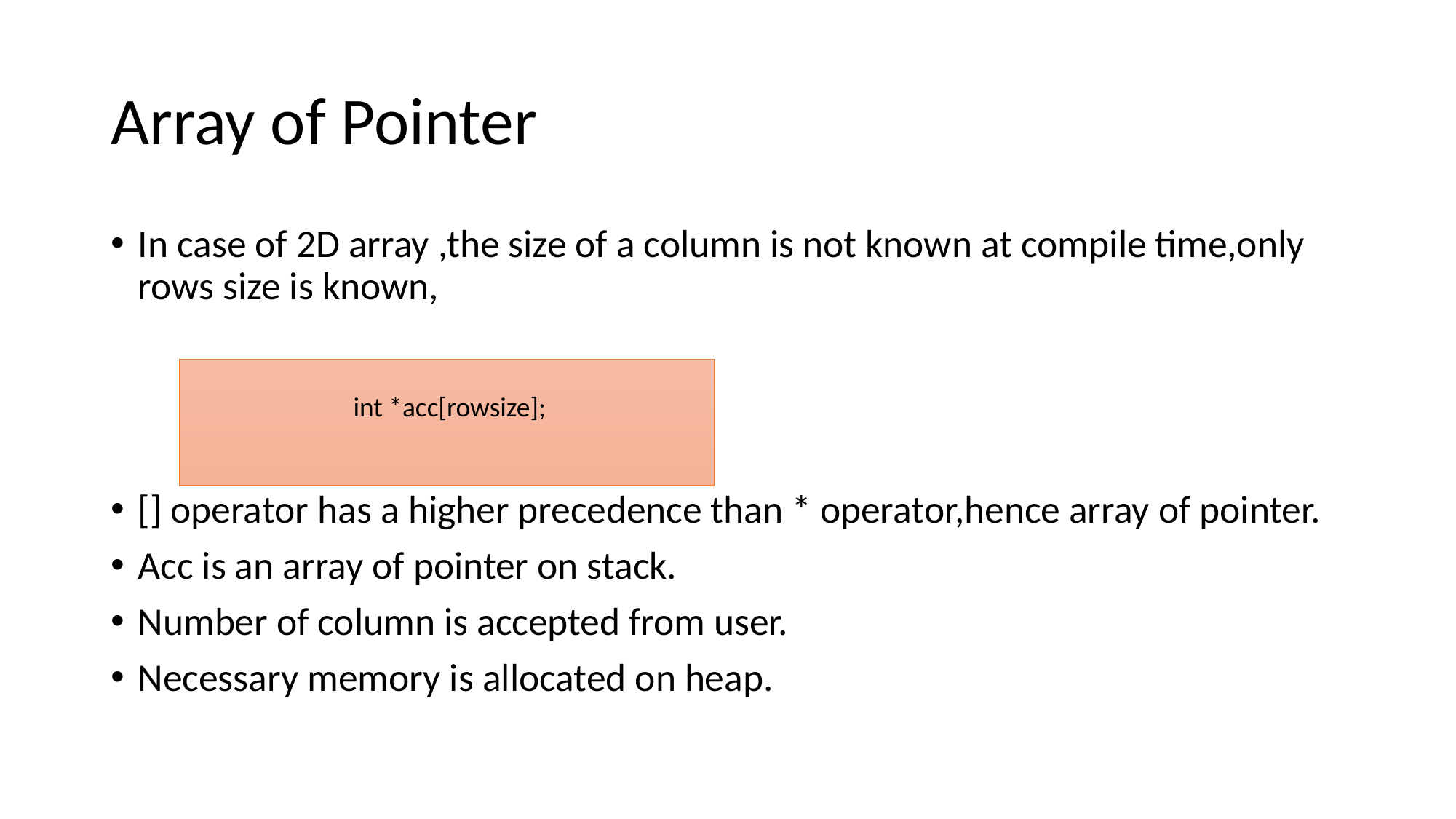

# Array of Pointer
In case of 2D array ,the size of a column is not known at compile time,only rows size is known,

[] operator has a higher precedence than * operator,hence array of pointer.
Acc is an array of pointer on stack.
Number of column is accepted from user.
Necessary memory is allocated on heap.
 int *acc[rowsize];